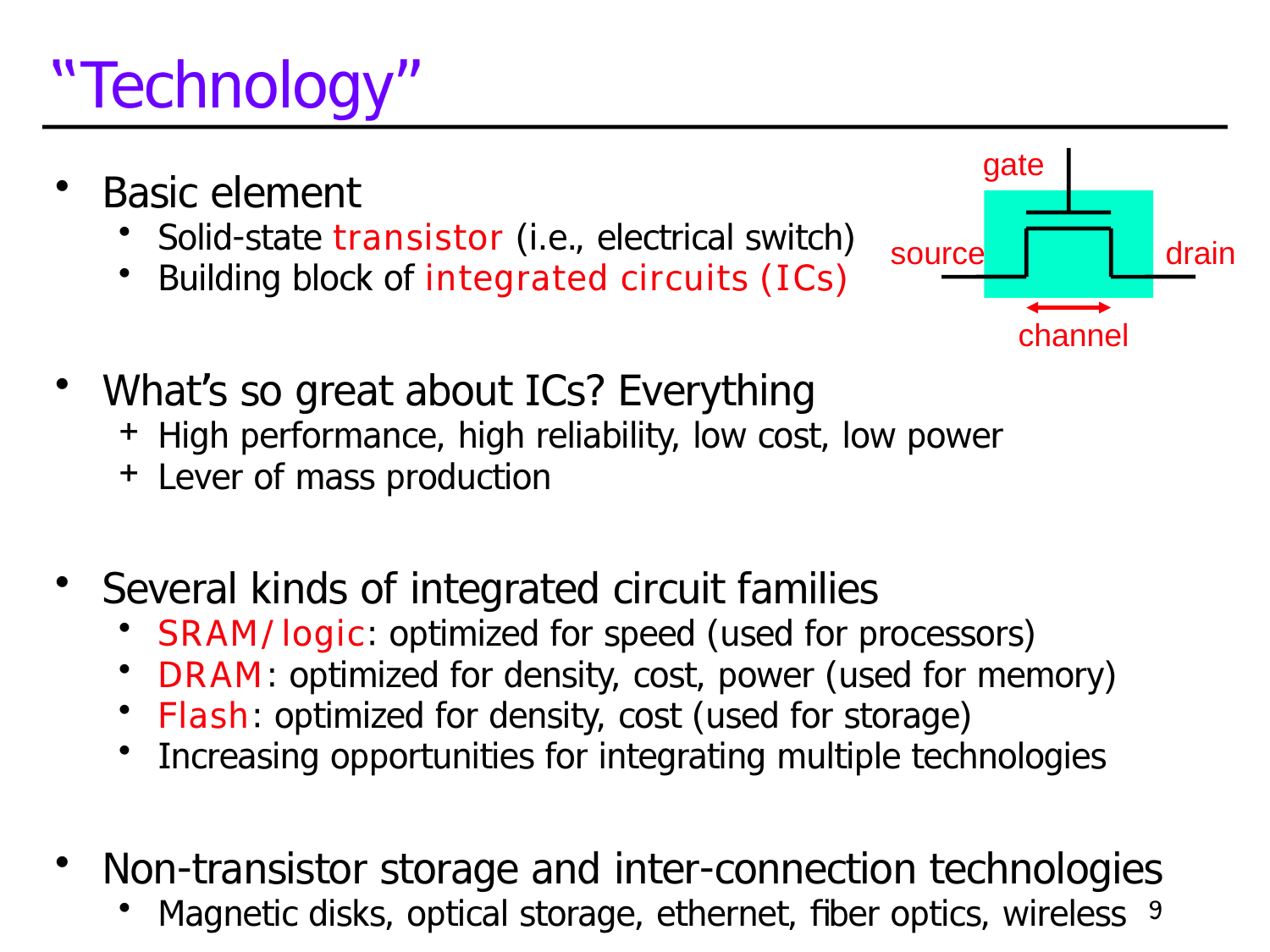

# “Technology”

gate

source
drain

channel
Basic element
Solid-state transistor (i.e., electrical switch)
Building block of integrated circuits (ICs)

What’s so great about ICs? Everything
High performance, high reliability, low cost, low power
Lever of mass production

Several kinds of integrated circuit families
SRAM/logic: optimized for speed (used for processors)
DRAM: optimized for density, cost, power (used for memory)
Flash: optimized for density, cost (used for storage)
Increasing opportunities for integrating multiple technologies

Non-transistor storage and inter-connection technologies
Magnetic disks, optical storage, ethernet, fiber optics, wireless
9